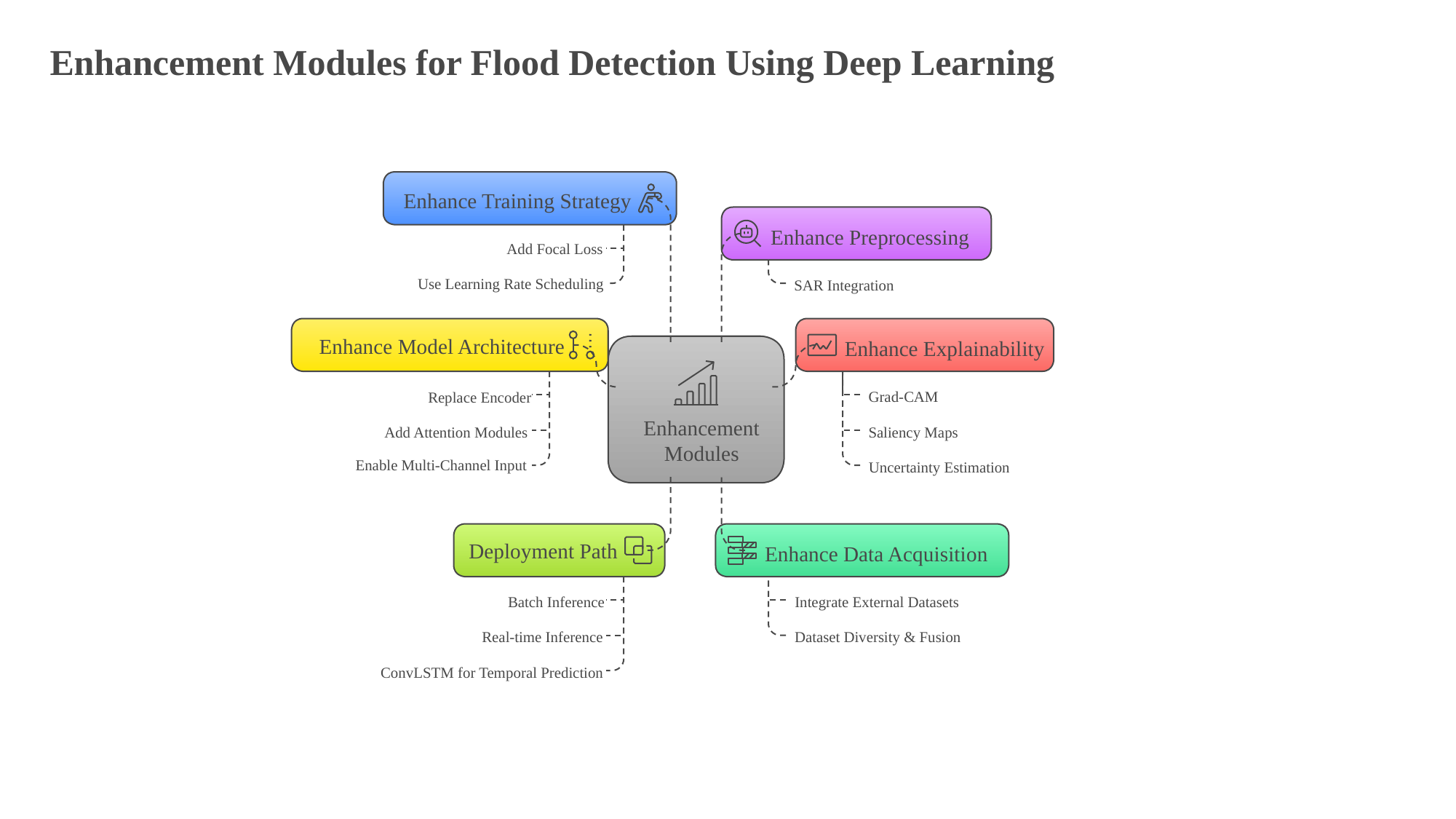

Enhancement Modules for Flood Detection Using Deep Learning

Enhance Training Strategy

Enhance Preprocessing

Add Focal Loss

Use Learning Rate Scheduling
SAR Integration

Enhance Model Architecture

Enhance Explainability

Grad-CAM
Replace Encoder
Enhancement
Modules
Add Attention Modules
Saliency Maps
Enable Multi-Channel Input
Uncertainty Estimation

Deployment Path
Enhance Data Acquisition

Batch Inference
Integrate External Datasets
Real-time Inference
Dataset Diversity & Fusion
ConvLSTM for Temporal Prediction